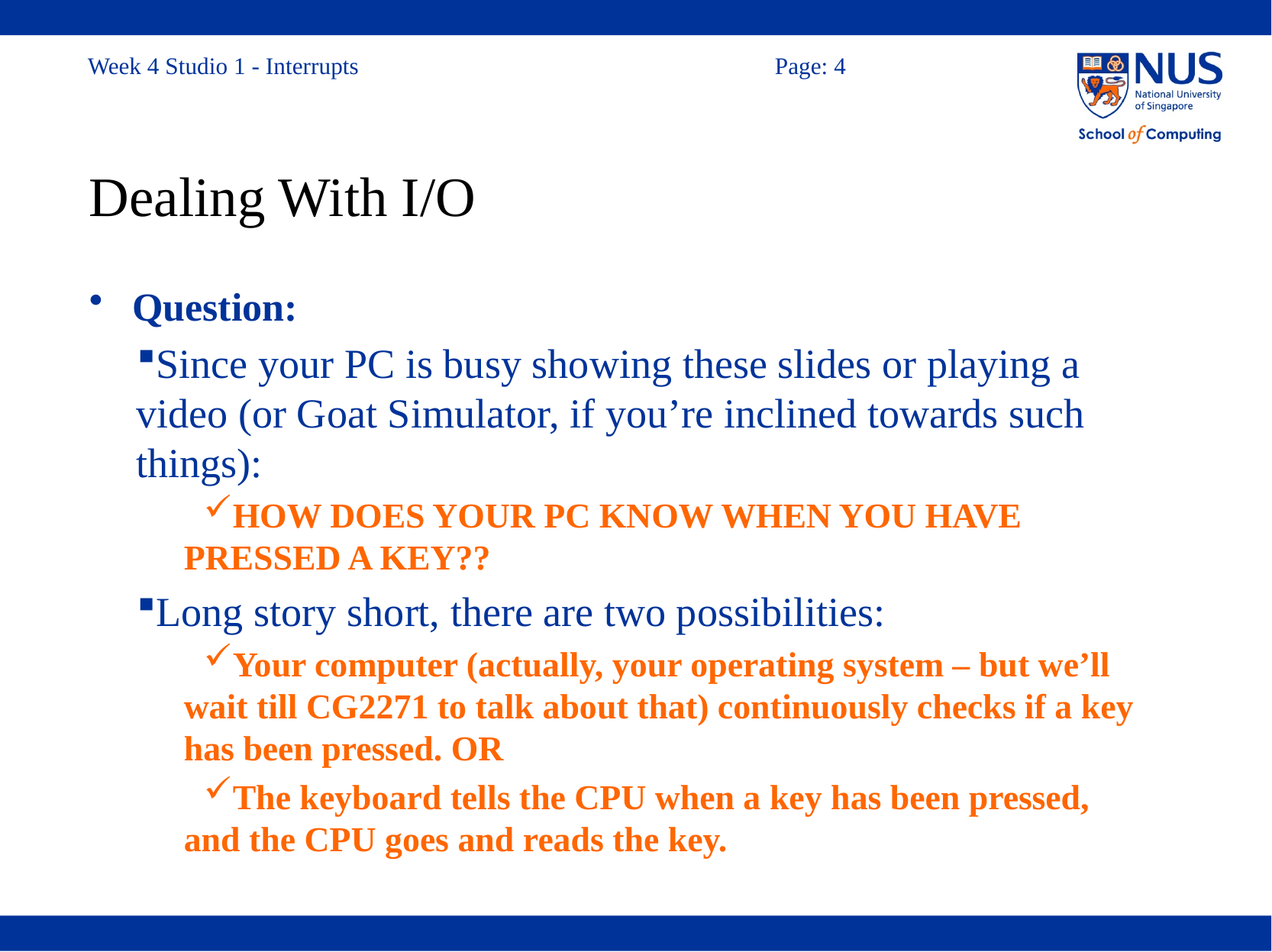

# Dealing With I/O
Question:
Since your PC is busy showing these slides or playing a video (or Goat Simulator, if you’re inclined towards such things):
HOW DOES YOUR PC KNOW WHEN YOU HAVE PRESSED A KEY??
Long story short, there are two possibilities:
Your computer (actually, your operating system – but we’ll wait till CG2271 to talk about that) continuously checks if a key has been pressed. OR
The keyboard tells the CPU when a key has been pressed, and the CPU goes and reads the key.